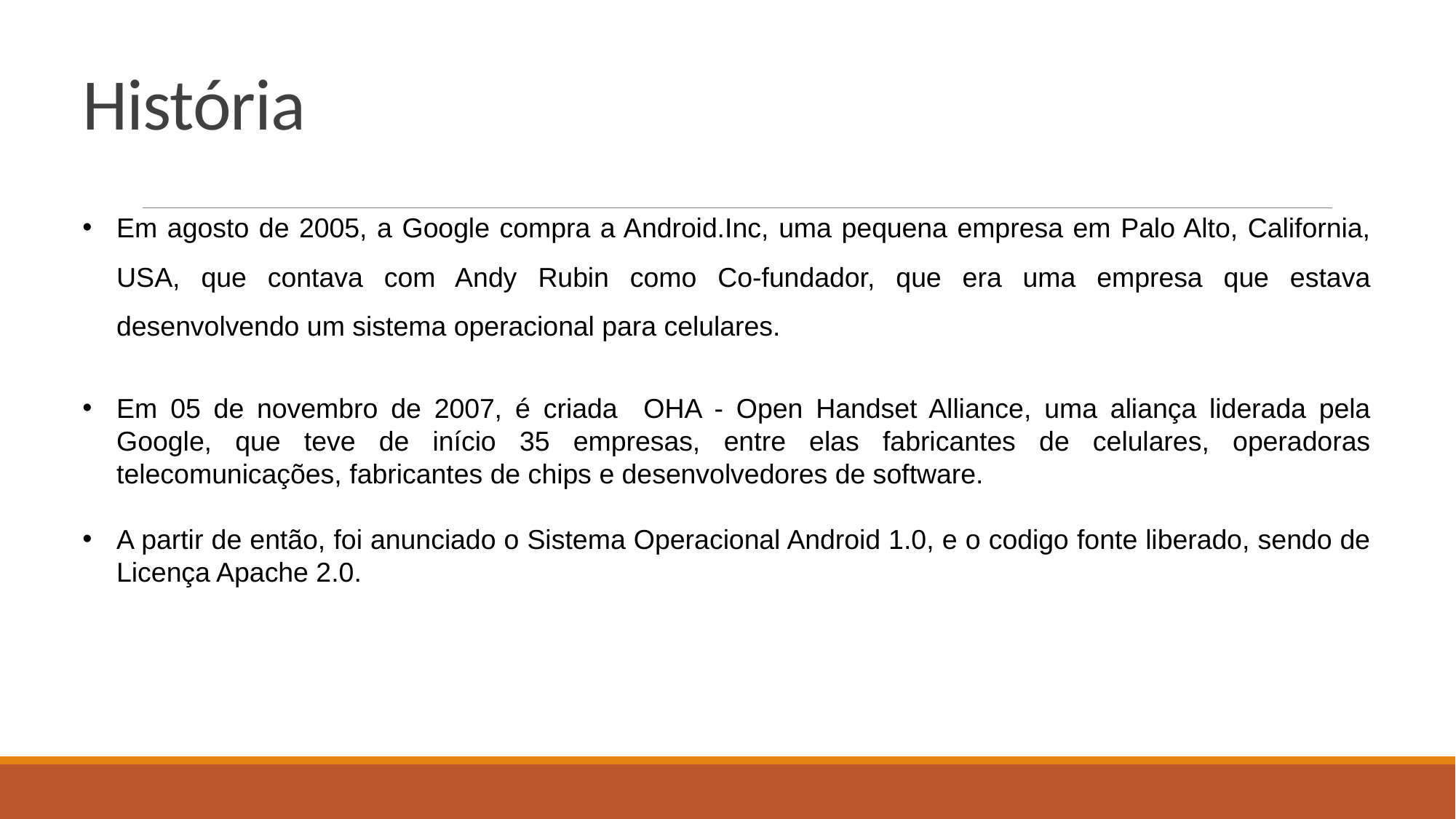

# História
Em agosto de 2005, a Google compra a Android.Inc, uma pequena empresa em Palo Alto, California, USA, que contava com Andy Rubin como Co-fundador, que era uma empresa que estava desenvolvendo um sistema operacional para celulares.

Em 05 de novembro de 2007, é criada  OHA - Open Handset Alliance, uma aliança liderada pela Google, que teve de início 35 empresas, entre elas fabricantes de celulares, operadoras telecomunicações, fabricantes de chips e desenvolvedores de software.

A partir de então, foi anunciado o Sistema Operacional Android 1.0, e o codigo fonte liberado, sendo de Licença Apache 2.0.